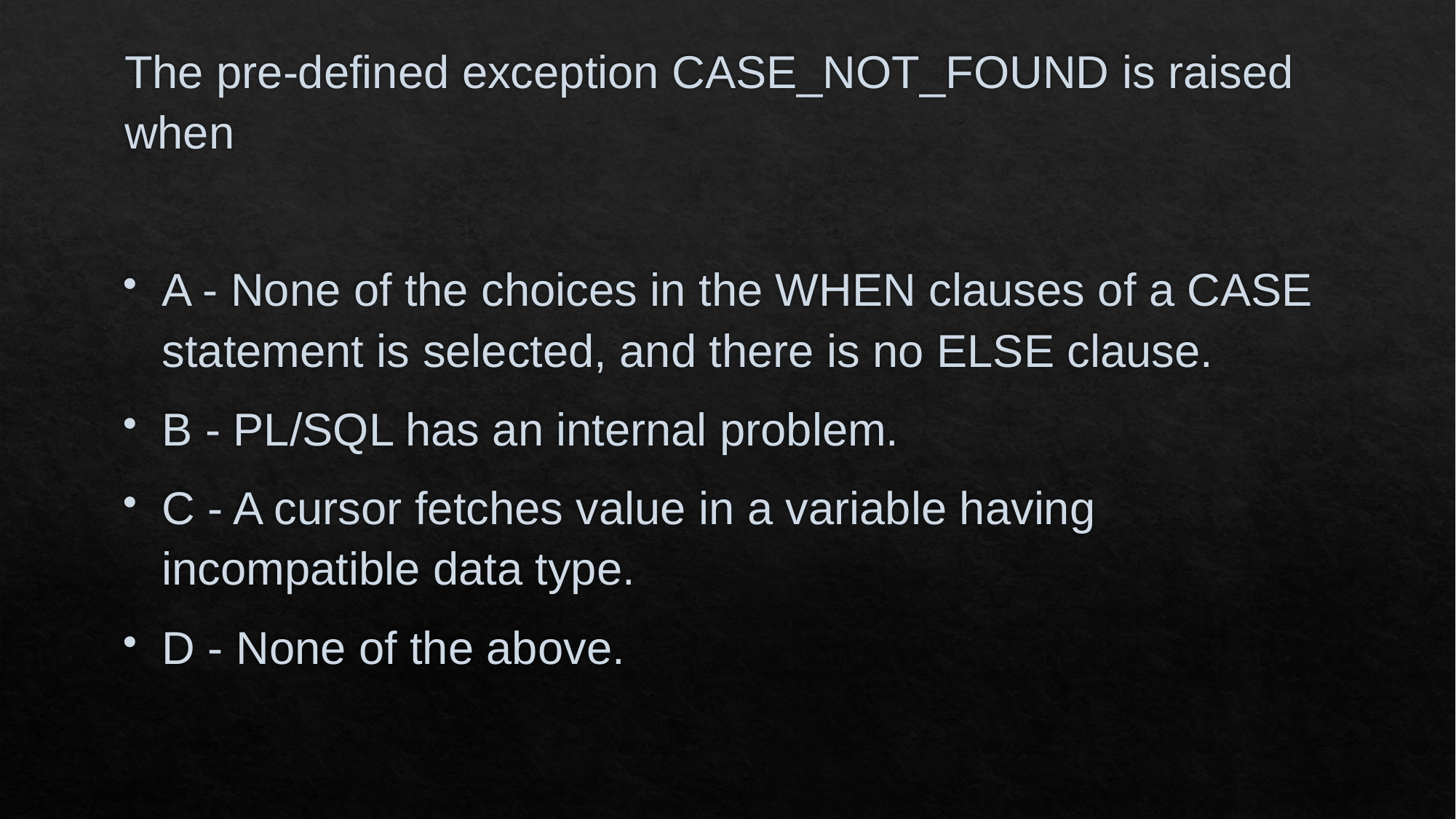

The pre-defined exception CASE_NOT_FOUND is raised when

A - None of the choices in the WHEN clauses of a CASE statement is selected, and there is no ELSE clause.
B - PL/SQL has an internal problem.
C - A cursor fetches value in a variable having incompatible data type.
D - None of the above.